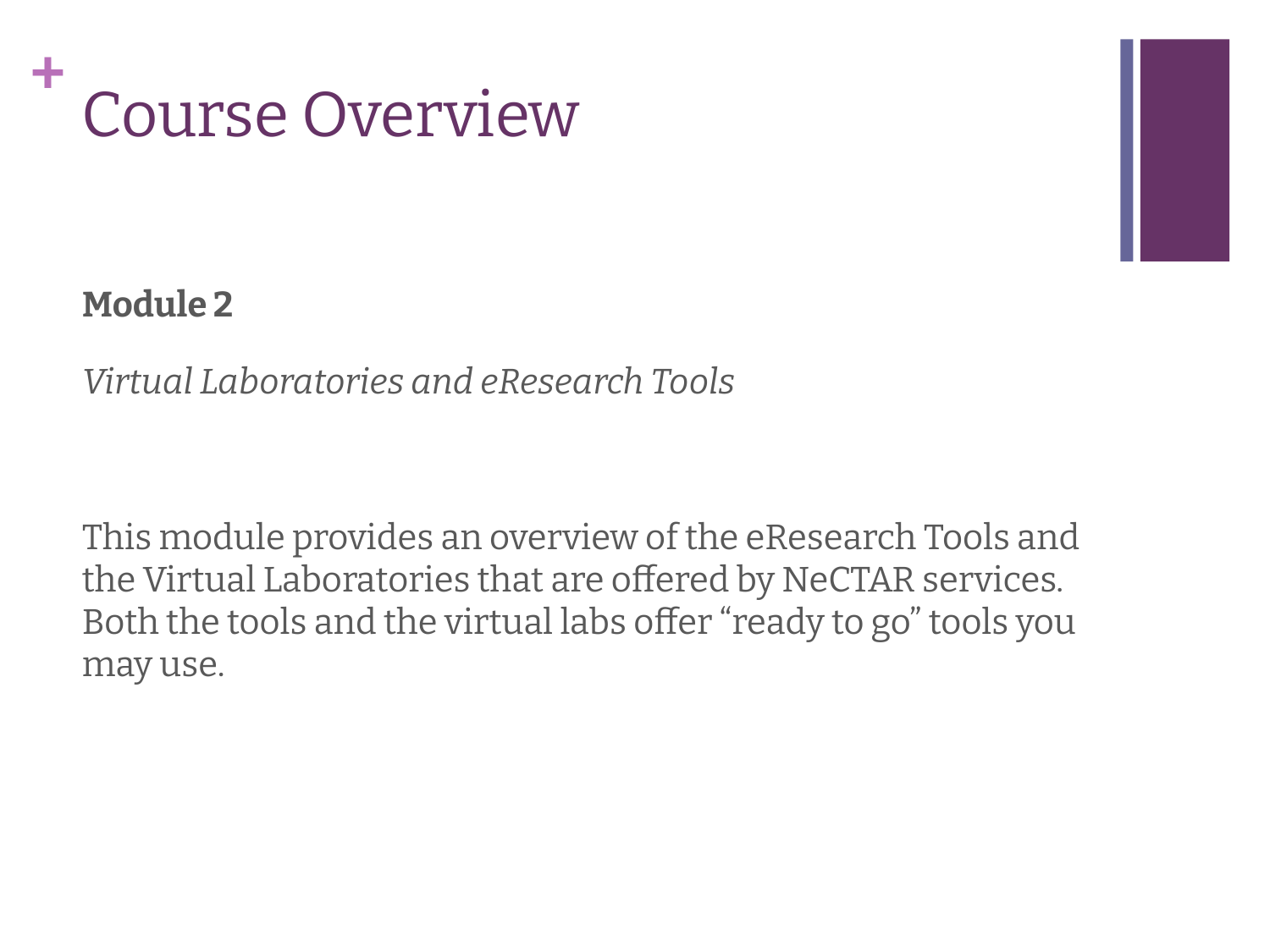

# Course Overview
Module 2
Virtual Laboratories and eResearch Tools

This module provides an overview of the eResearch Tools and the Virtual Laboratories that are offered by NeCTAR services. Both the tools and the virtual labs offer “ready to go” tools you may use.